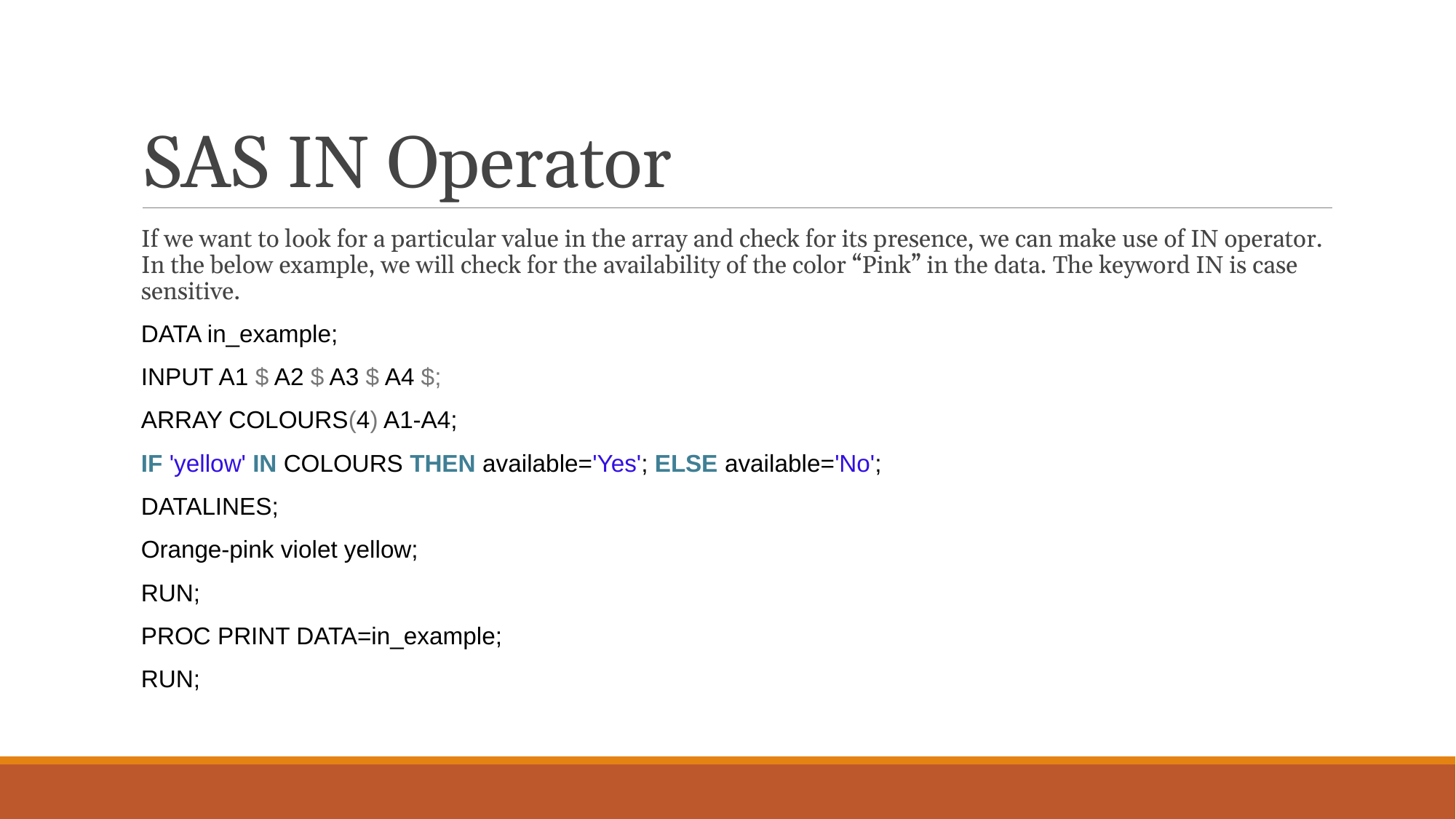

# SAS IN Operator
If we want to look for a particular value in the array and check for its presence, we can make use of IN operator. In the below example, we will check for the availability of the color “Pink” in the data. The keyword IN is case sensitive.
DATA in_example;
INPUT A1 $ A2 $ A3 $ A4 $;
ARRAY COLOURS(4) A1-A4;
IF 'yellow' IN COLOURS THEN available='Yes'; ELSE available='No';
DATALINES;
Orange-pink violet yellow;
RUN;
PROC PRINT DATA=in_example;
RUN;